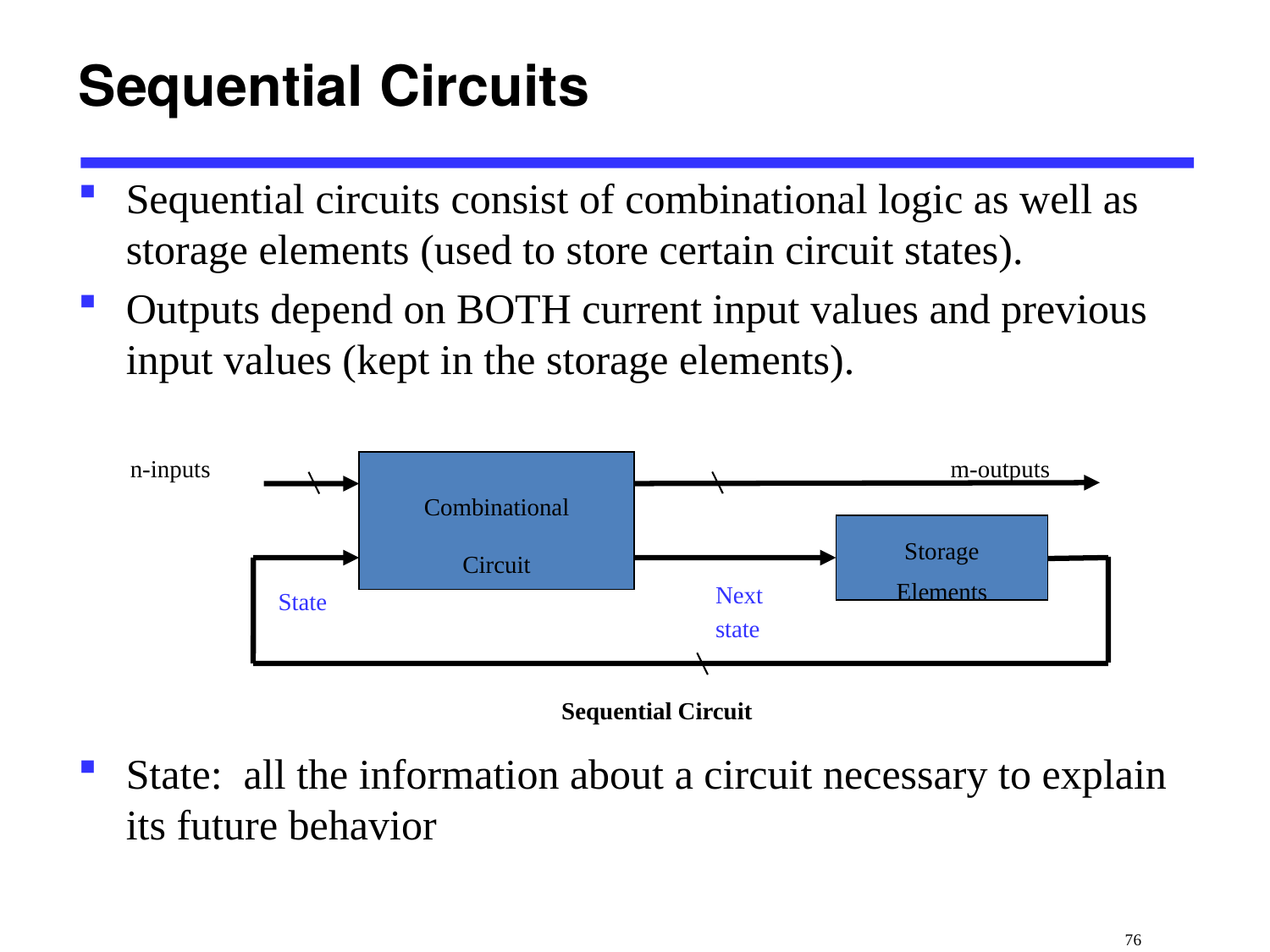

# Sequential Circuits
Sequential circuits consist of combinational logic as well as storage elements (used to store certain circuit states).
Outputs depend on BOTH current input values and previous input values (kept in the storage elements).

State:  all the information about a circuit necessary to explain its future behavior
m-outputs
n-inputs
Combinational
Circuit

Storage
Elements

Next
state
State

Sequential Circuit

                           76